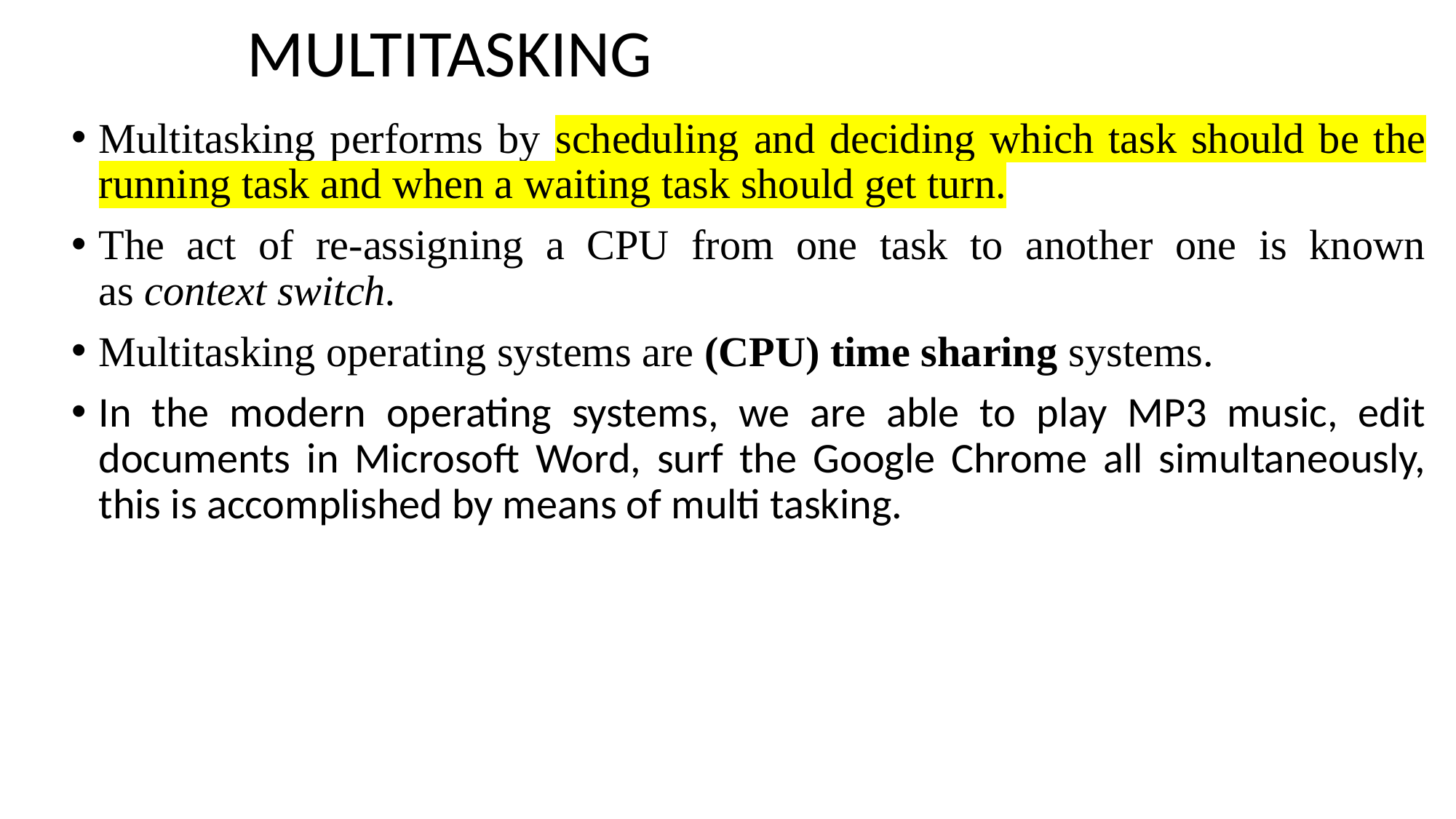

# MULTITASKING
Multitasking performs by scheduling and deciding which task should be the running task and when a waiting task should get turn.
The act of re-assigning a CPU from one task to another one is known as context switch.
Multitasking operating systems are (CPU) time sharing systems.
In the modern operating systems, we are able to play MP3 music, edit documents in Microsoft Word, surf the Google Chrome all simultaneously, this is accomplished by means of multi tasking.